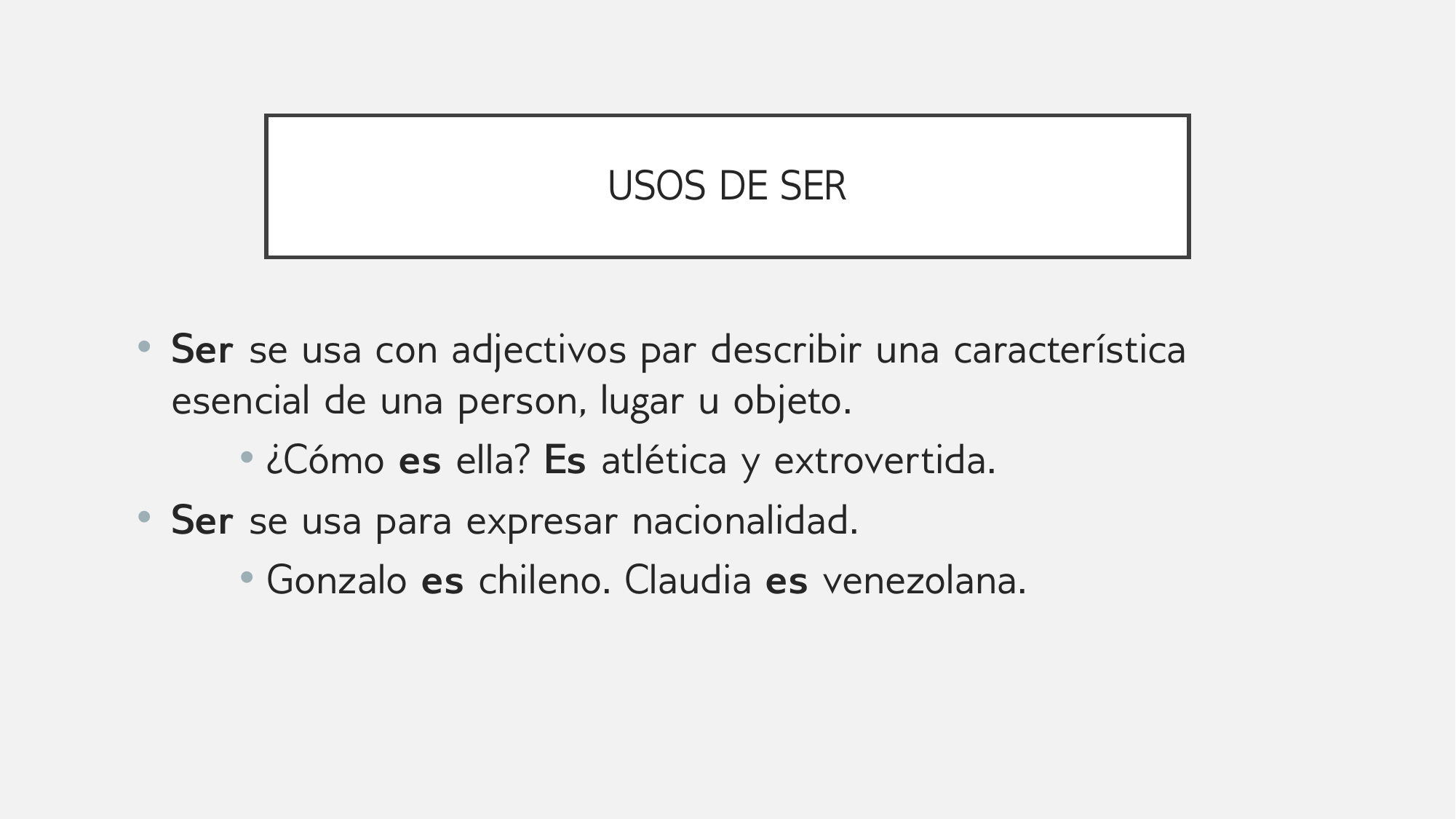

# USOS DE SER
Ser se usa con adjectivos par describir una característica esencial de una person, lugar u objeto.
¿Cómo es ella? Es atlética y extrovertida.
Ser se usa para expresar nacionalidad.
Gonzalo es chileno. Claudia es venezolana.